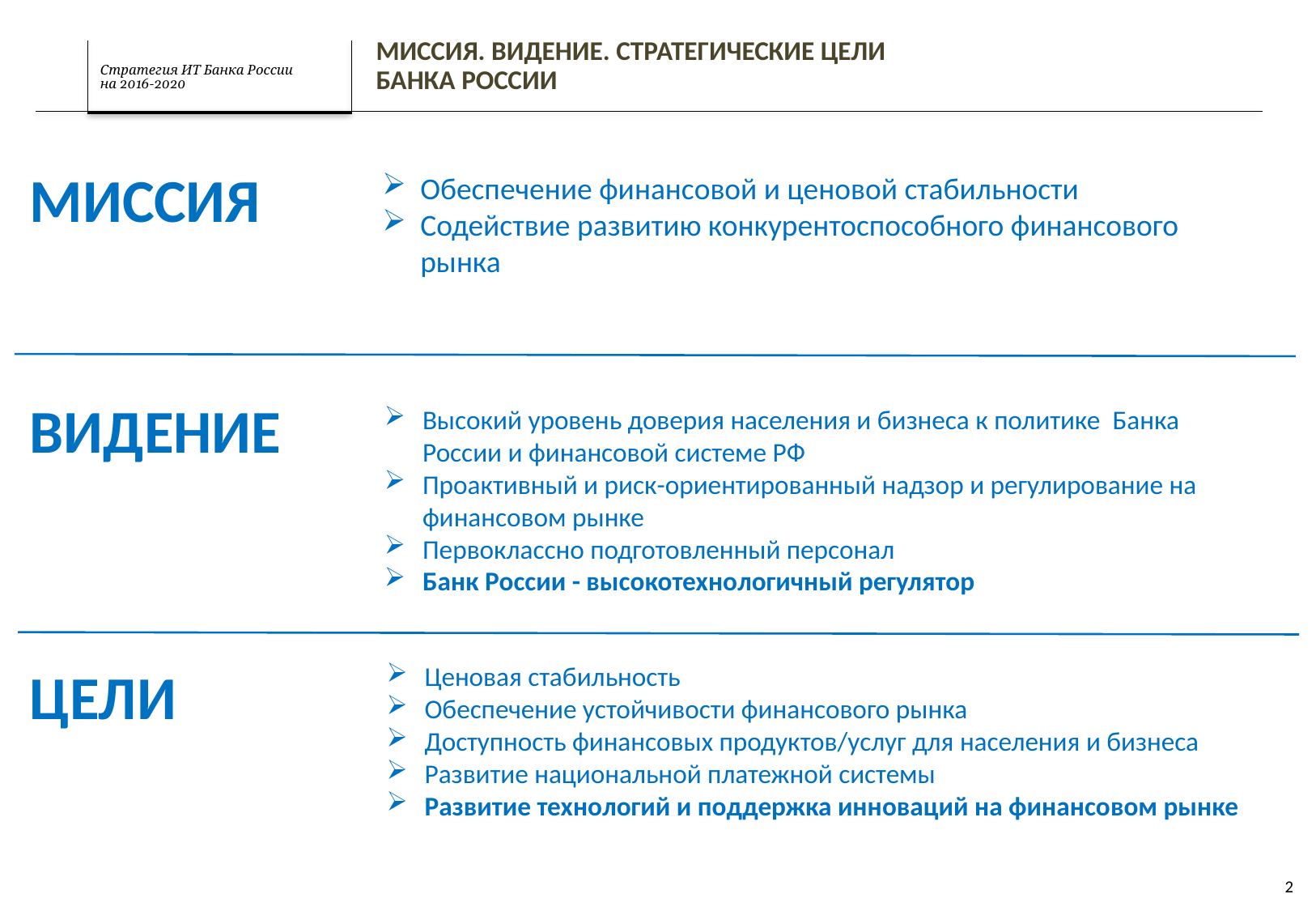

# Миссия. Видение. Стратегические цели Банка России
МИССИЯ
Обеспечение финансовой и ценовой стабильности
Содействие развитию конкурентоспособного финансового рынка
ВИДЕНИЕ
Высокий уровень доверия населения и бизнеса к политике  Банка России и финансовой системе РФ
Проактивный и риск-ориентированный надзор и регулирование на финансовом рынке
Первоклассно подготовленный персонал
Банк России - высокотехнологичный регулятор
ЦЕЛИ
Ценовая стабильность
Обеспечение устойчивости финансового рынка
Доступность финансовых продуктов/услуг для населения и бизнеса
Развитие национальной платежной системы
Развитие технологий и поддержка инноваций на финансовом рынке
2